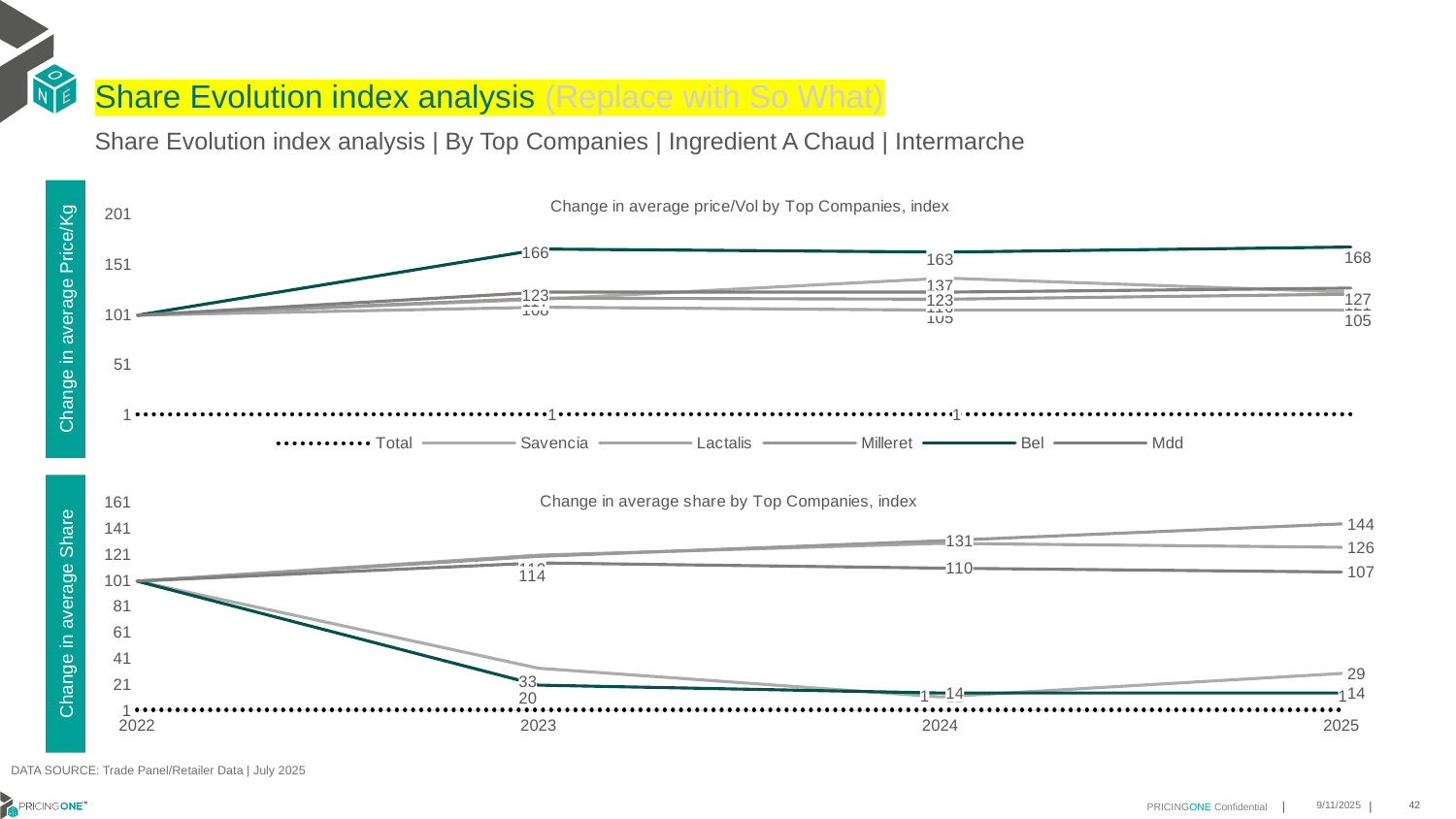

# Share Evolution index analysis (Replace with So What)
Share Evolution index analysis | By Top Companies | Ingredient A Chaud | Intermarche

### Chart: Change in average price/Vol by Top Companies, index

| Category | Total | Savencia | Lactalis | Milleret | Bel | Mdd |
|---|---|---|---|---|---|---|
| 2022 | 1.0 | 100.0 | 100.0 | 100.0 | 100.0 | 100.0 |
| 2023 | 1.1628368150166515 | 116.0 | 108.0 | 117.0 | 166.0 | 123.0 |
| 2024 | 1.152270663033606 | 137.0 | 105.0 | 116.0 | 163.0 | 123.0 |
| 2025 | 1.173024523160763 | 123.0 | 105.0 | 121.0 | 168.0 | 127.0 |
Change in average Price/Kg

### Chart: Change in average share by Top Companies, index

| Category | Total | Savencia | Lactalis | Milleret | Bel | Mdd |
|---|---|---|---|---|---|---|
| 2022 | 1.0 | 100.0 | 100.0 | 100.0 | 100.0 | 100.0 |
| 2023 | 1.0 | 33.0 | 120.0 | 119.0 | 20.0 | 114.0 |
| 2024 | 1.0 | 11.0 | 129.0 | 131.0 | 14.0 | 110.0 |
| 2025 | 1.0 | 29.0 | 126.0 | 144.0 | 14.0 | 107.0 |
Change in average Share
DATA SOURCE: Trade Panel/Retailer Data | July 2025

9/11/2025
42